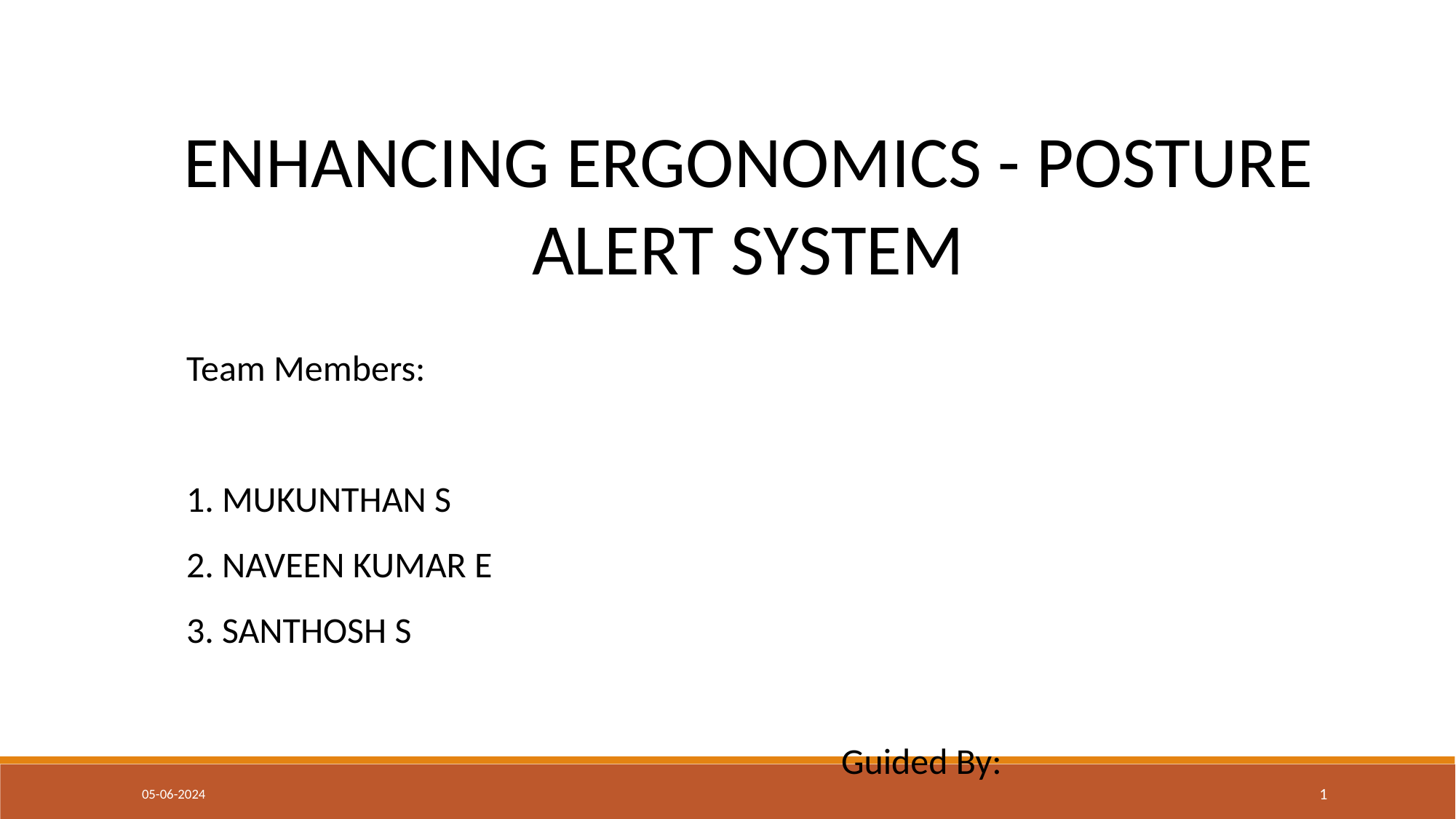

ENHANCING ERGONOMICS - POSTURE ALERT SYSTEM
Team Members:
1. MUKUNTHAN S
2. NAVEEN KUMAR E
3. SANTHOSH S

																Guided By:
														       Mr.M.SARAVANAN
05-06-2024
1